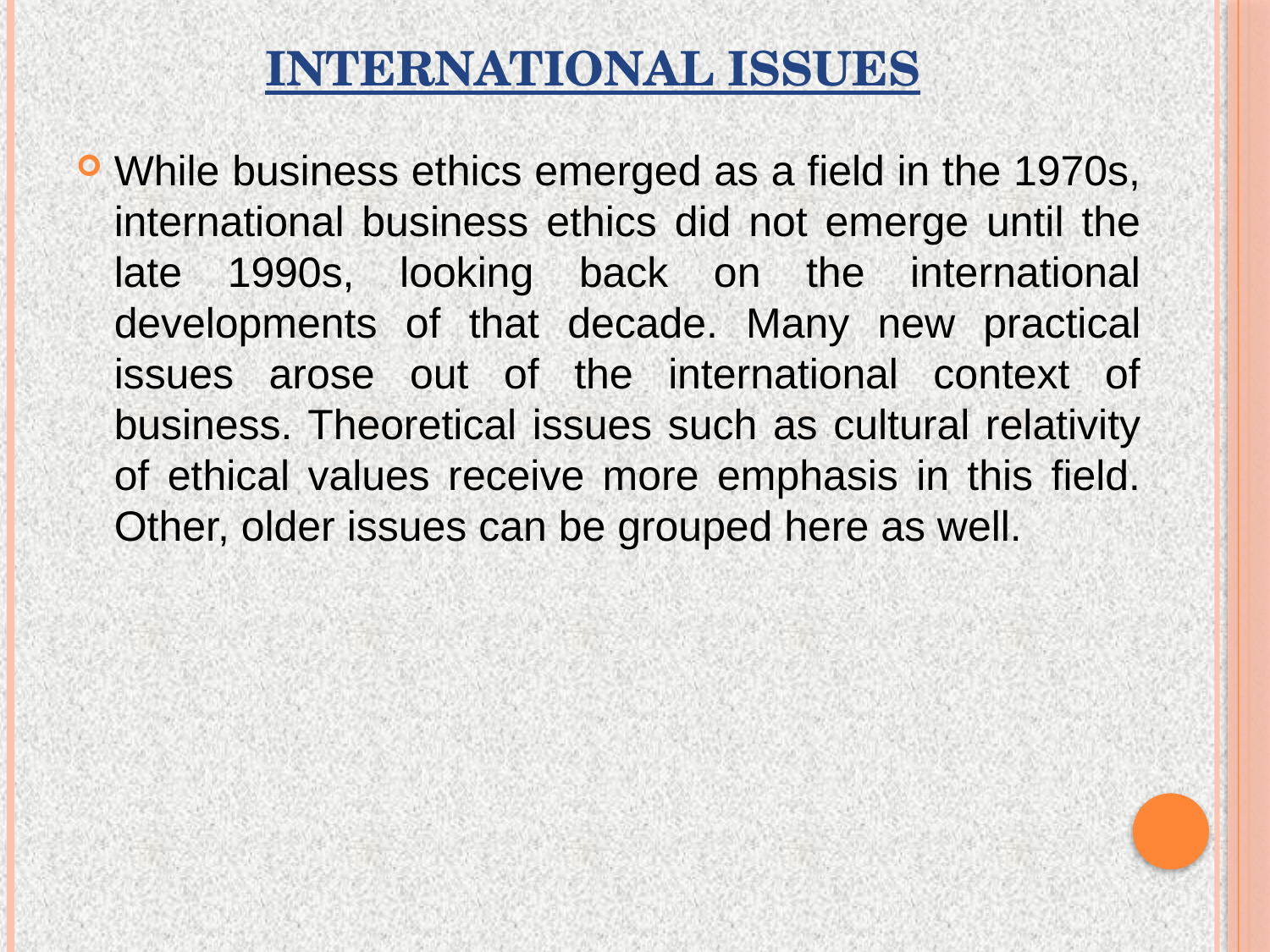

# International Issues
While business ethics emerged as a field in the 1970s, international business ethics did not emerge until the late 1990s, looking back on the international developments of that decade. Many new practical issues arose out of the international context of business. Theoretical issues such as cultural relativity of ethical values receive more emphasis in this field. Other, older issues can be grouped here as well.